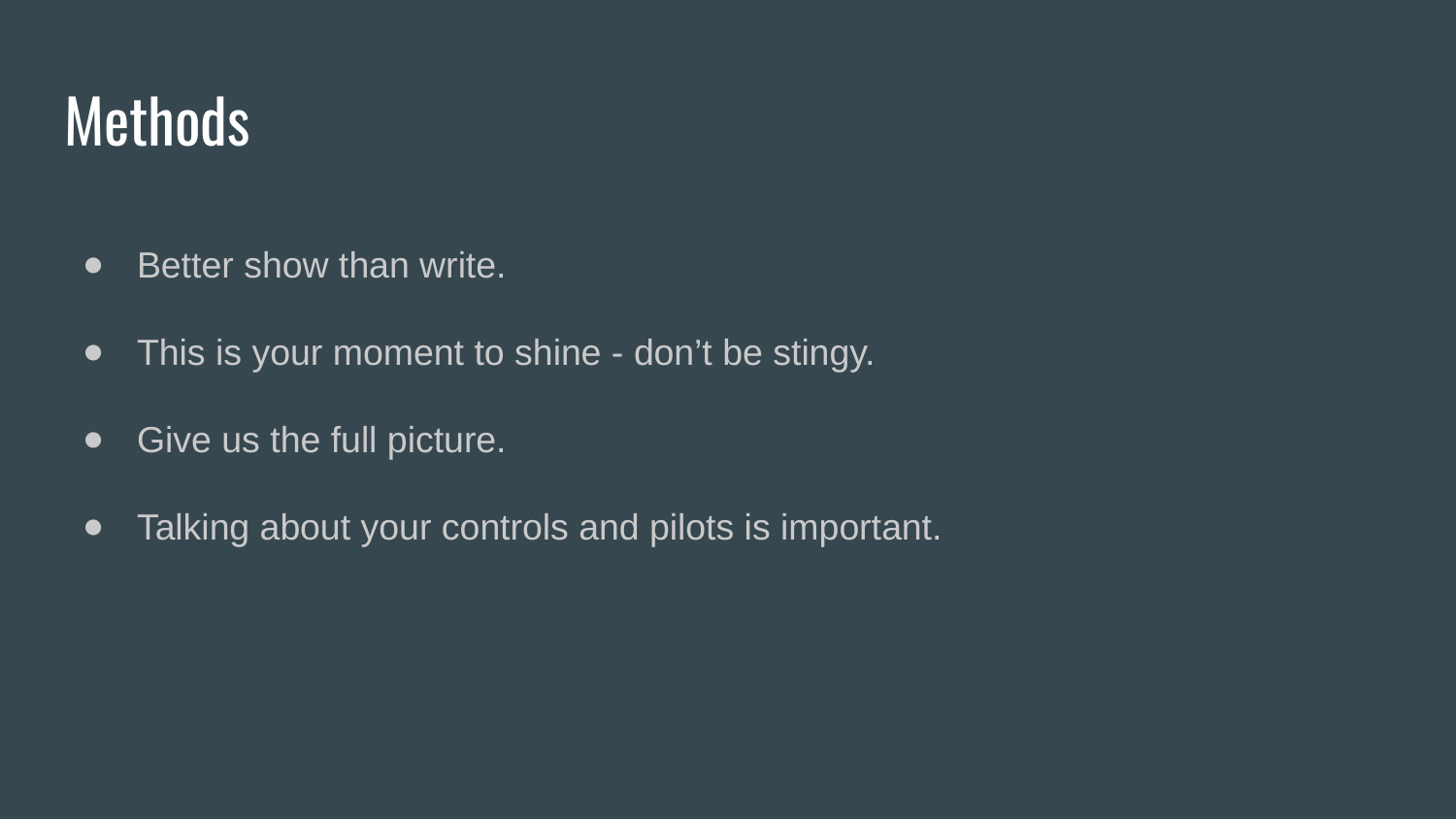

# Methods
Better show than write.
This is your moment to shine - don’t be stingy.
Give us the full picture.
Talking about your controls and pilots is important.